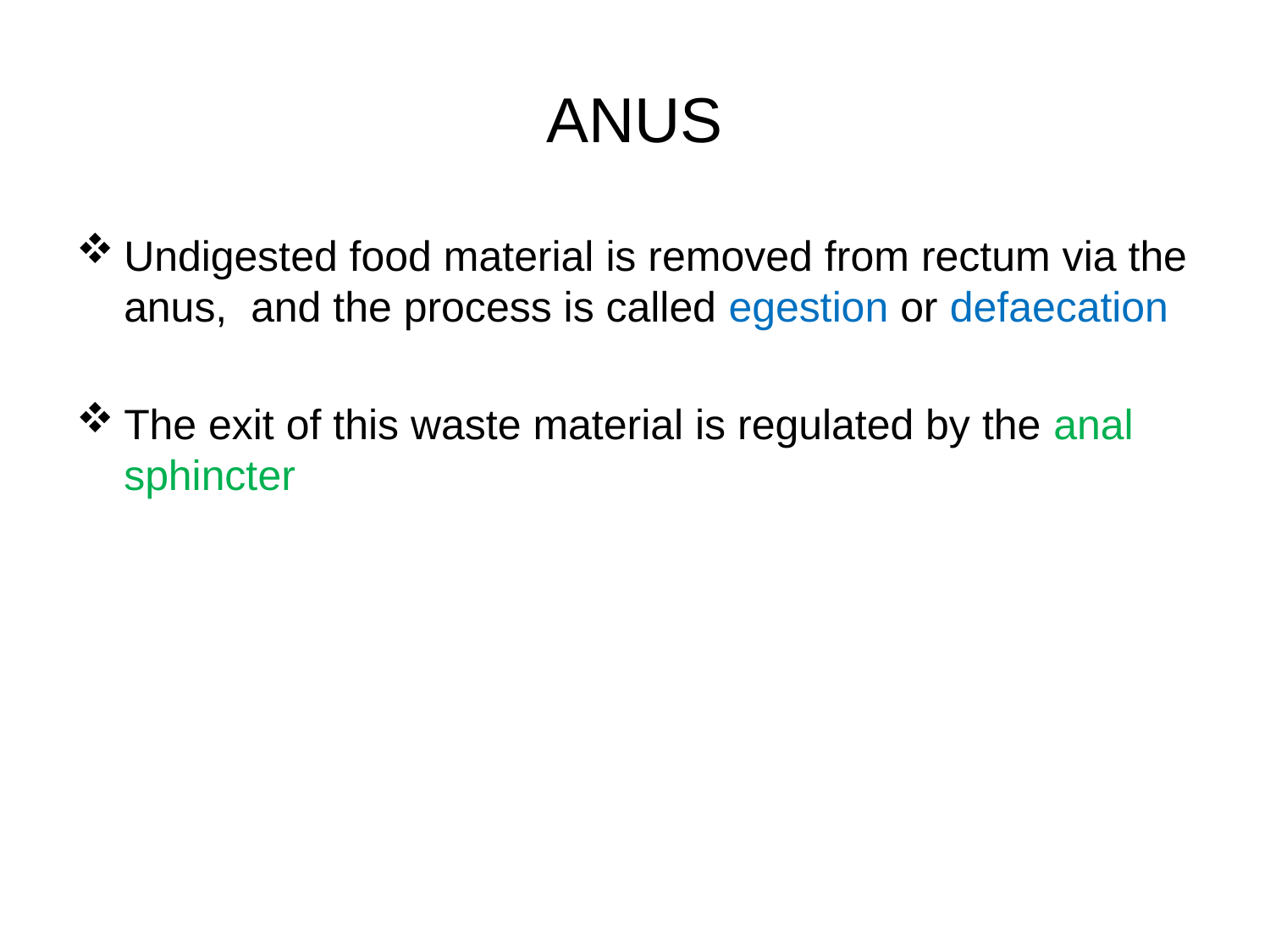

# ANUS
Undigested food material is removed from rectum via the anus,  and the process is called egestion or defaecation

The exit of this waste material is regulated by the anal sphincter